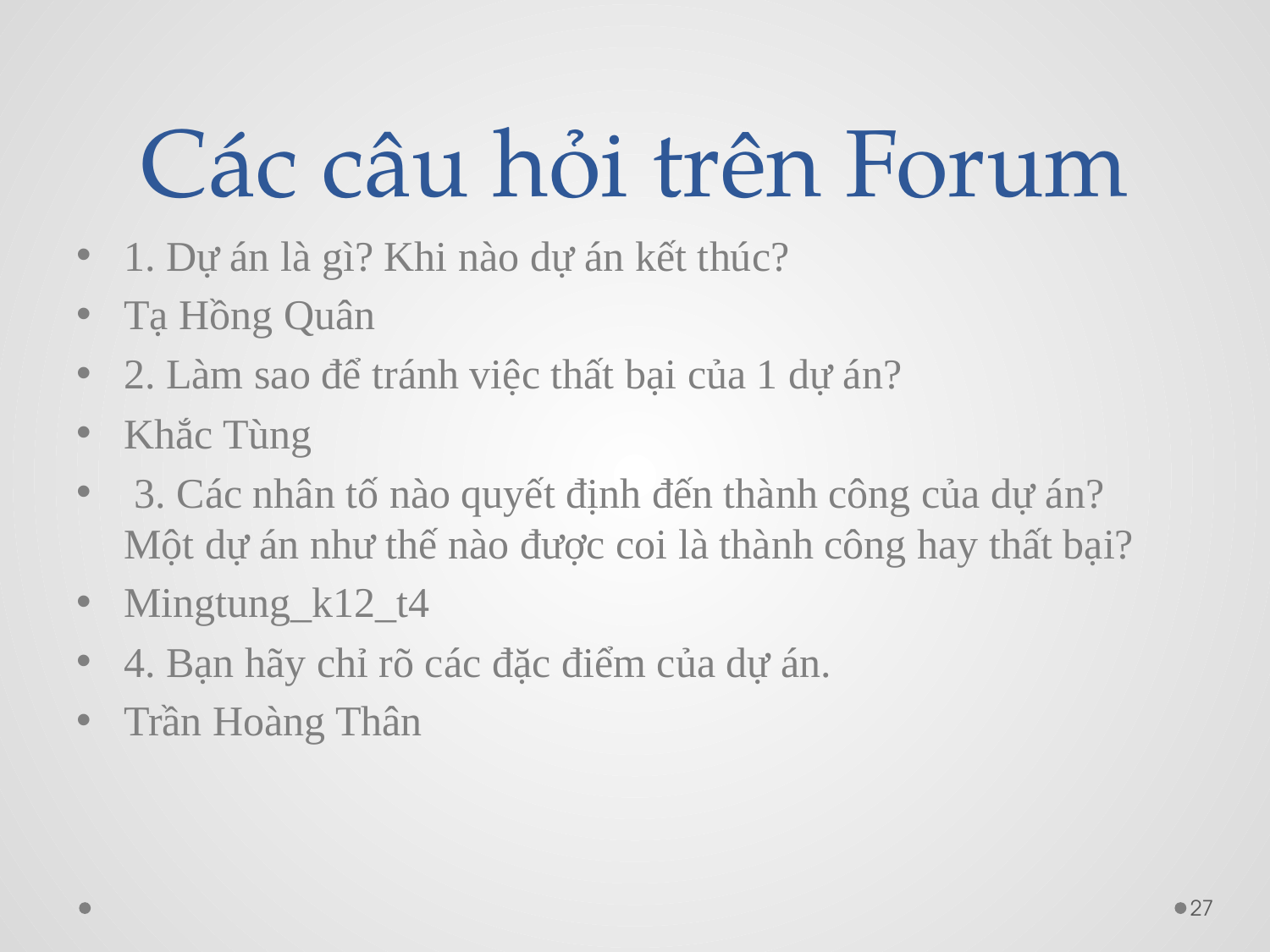

# Các câu hỏi trên Forum
1. Dự án là gì? Khi nào dự án kết thúc?
Tạ Hồng Quân
2. Làm sao để tránh việc thất bại của 1 dự án?
Khắc Tùng
 3. Các nhân tố nào quyết định đến thành công của dự án?
Một dự án như thế nào được coi là thành công hay thất bại?
Mingtung_k12_t4
4. Bạn hãy chỉ rõ các đặc điểm của dự án.
Trần Hoàng Thân

27